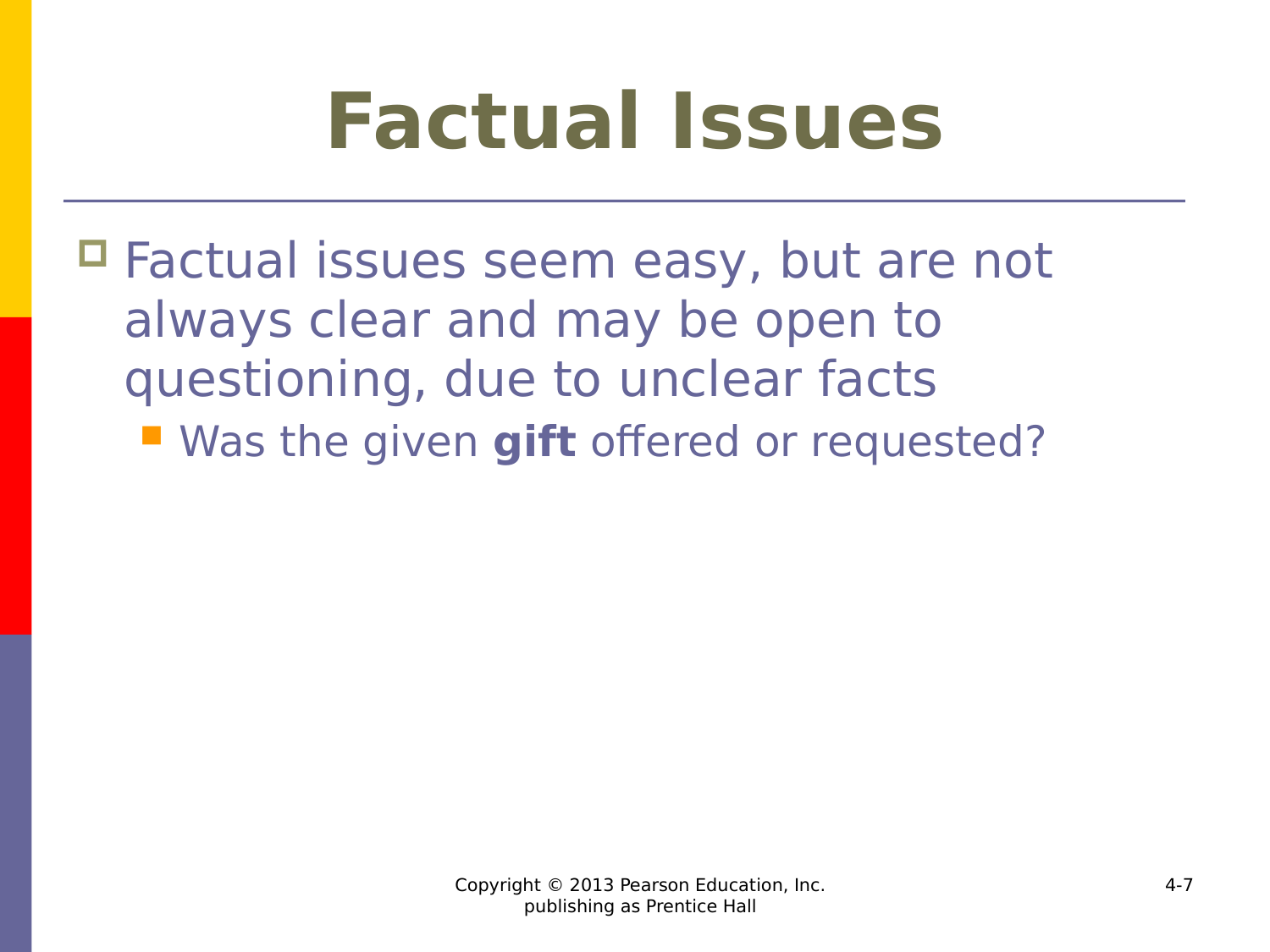

# Factual Issues
Factual issues seem easy, but are not always clear and may be open to questioning, due to unclear facts
Was the given gift offered or requested?
Copyright © 2013 Pearson Education, Inc. publishing as Prentice Hall
4-7